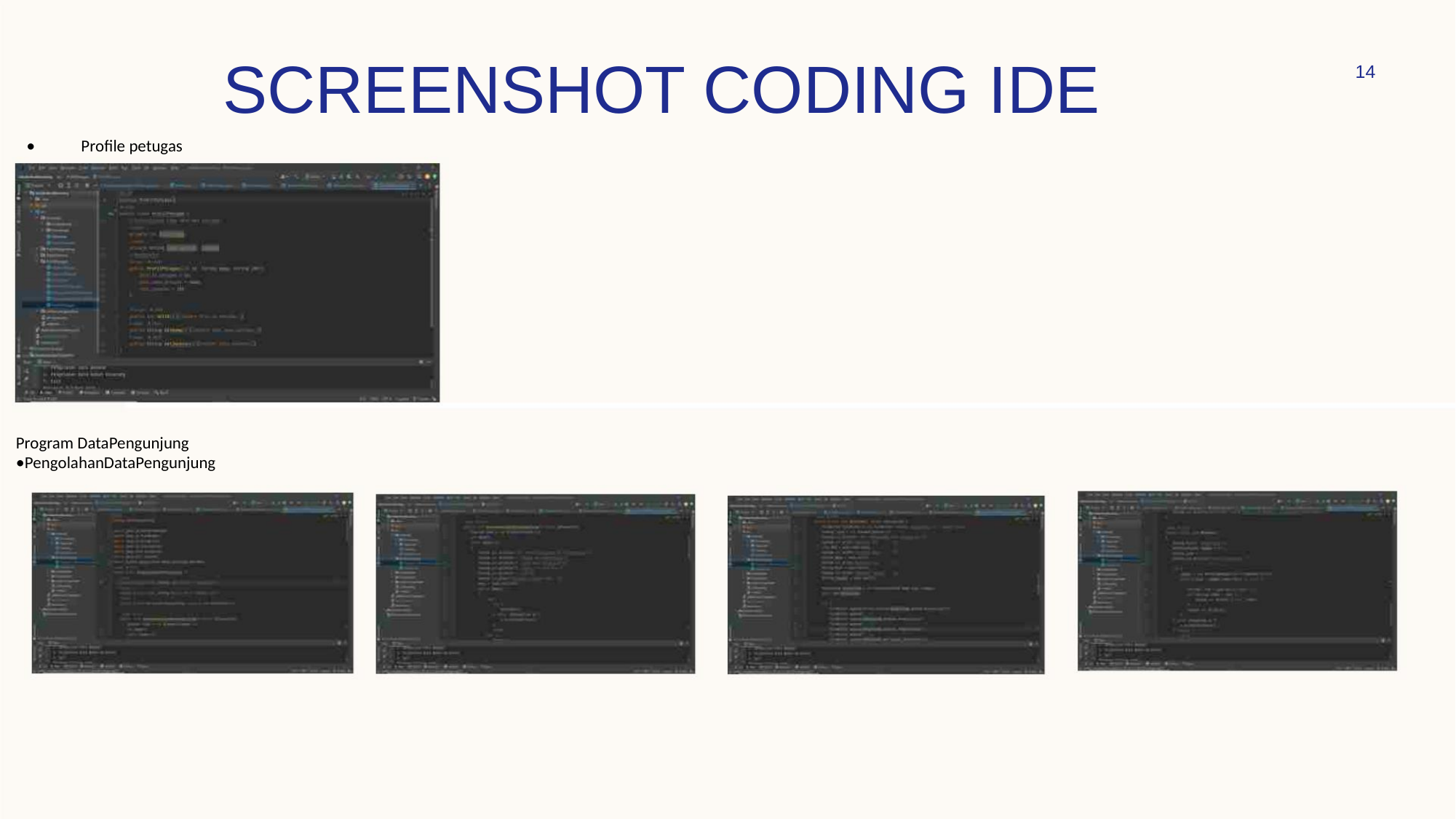

SCREENSHOT CODING IDE
14
•
Profile petugas
Program DataPengunjung
•PengolahanDataPengunjung